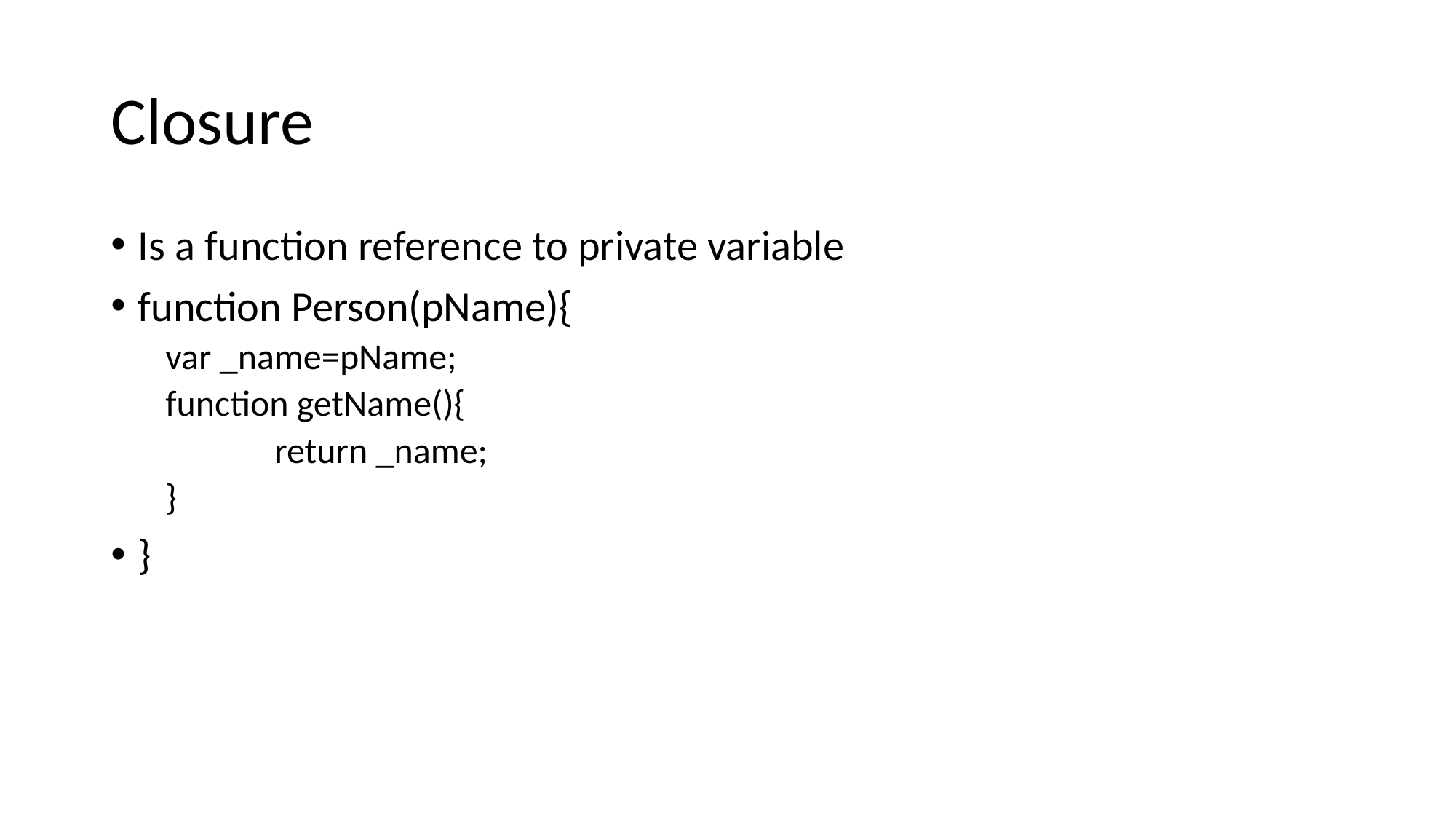

# Closure
Is a function reference to private variable
function Person(pName){
var _name=pName;
function getName(){
	return _name;
}
}